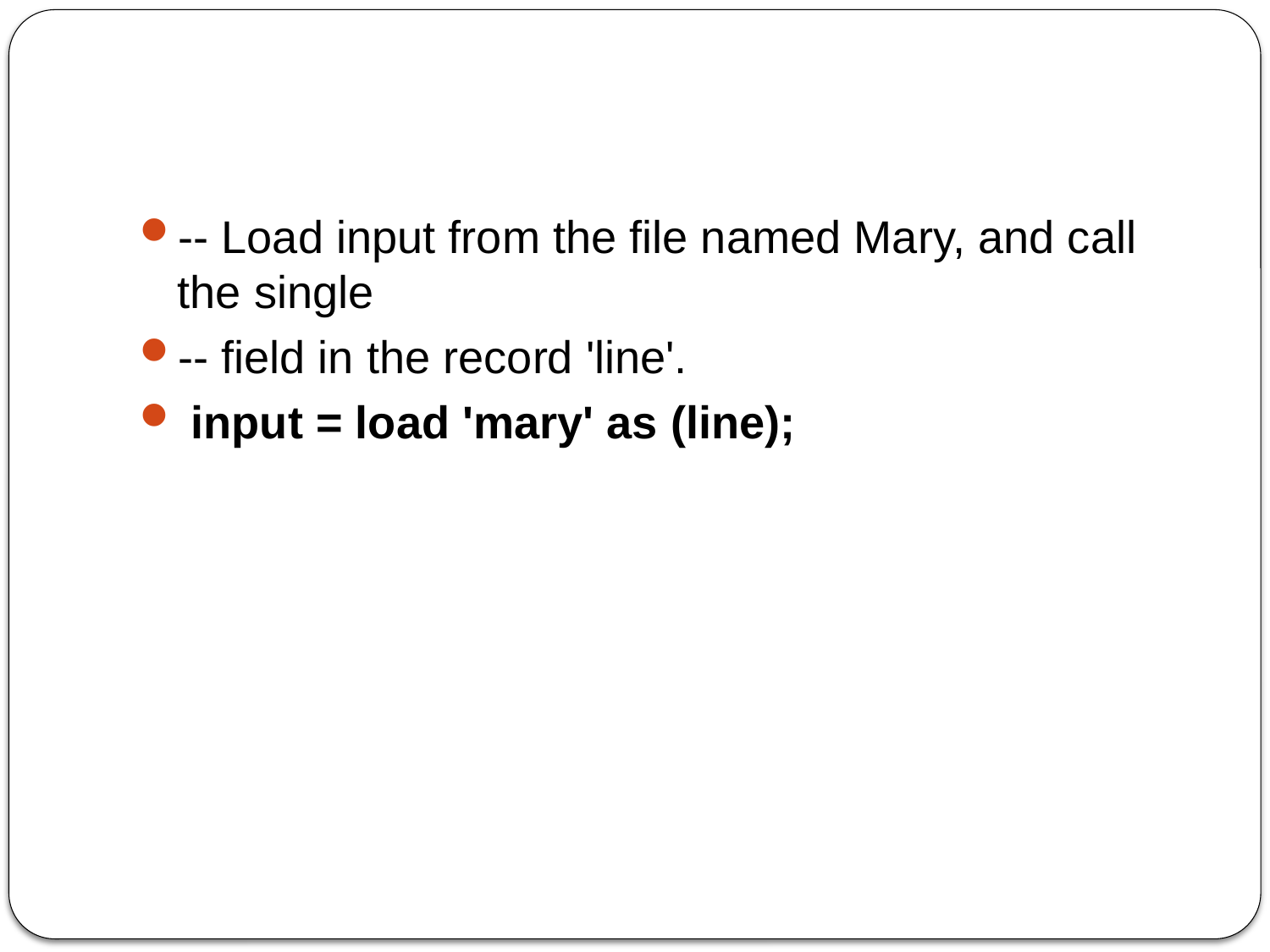

#
-- Load input from the file named Mary, and call the single
-- field in the record 'line'.
 input = load 'mary' as (line);